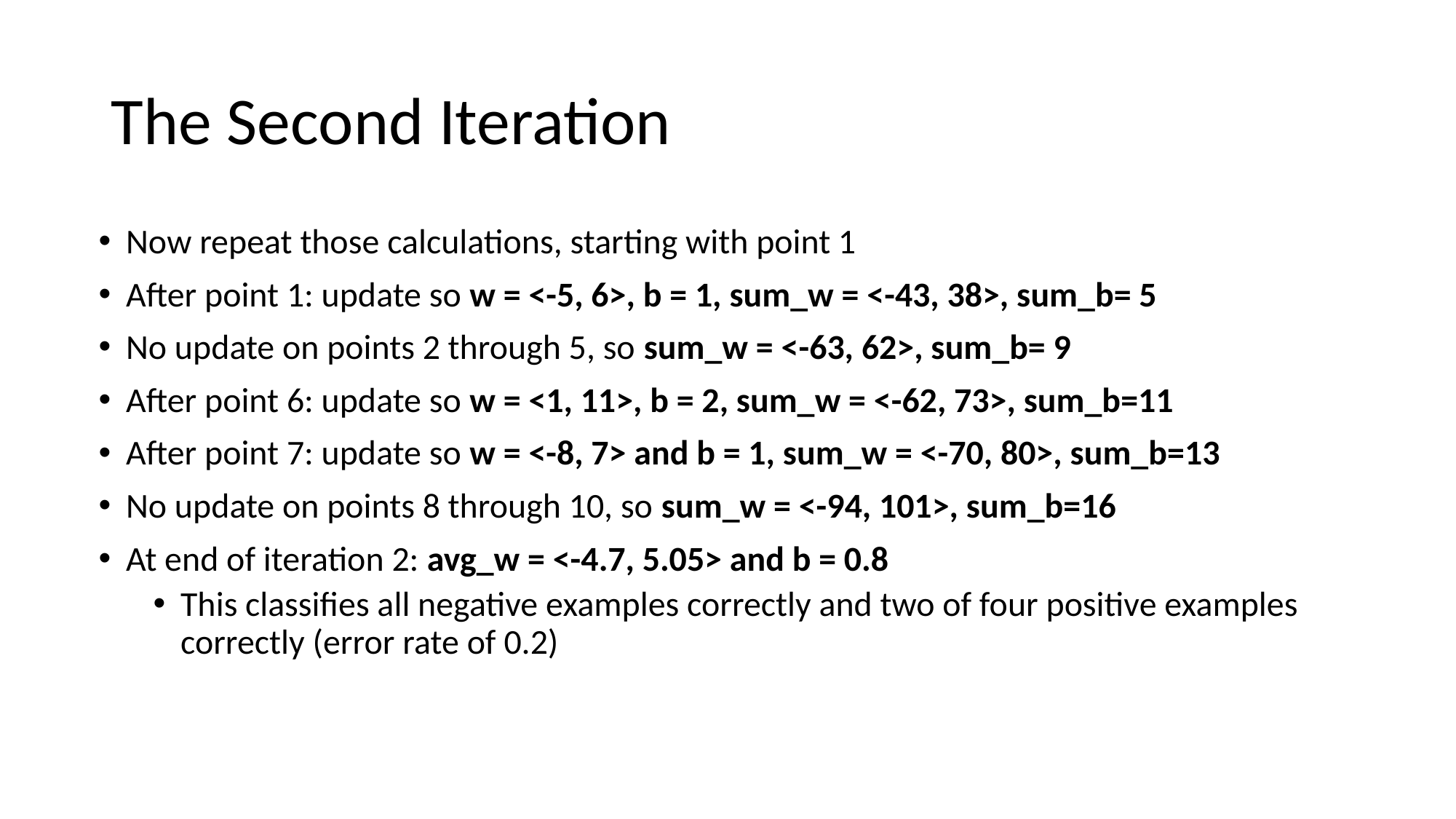

# The Second Iteration
Now repeat those calculations, starting with point 1
After point 1: update so w = <-5, 6>, b = 1, sum_w = <-43, 38>, sum_b= 5
No update on points 2 through 5, so sum_w = <-63, 62>, sum_b= 9
After point 6: update so w = <1, 11>, b = 2, sum_w = <-62, 73>, sum_b=11
After point 7: update so w = <-8, 7> and b = 1, sum_w = <-70, 80>, sum_b=13
No update on points 8 through 10, so sum_w = <-94, 101>, sum_b=16
At end of iteration 2: avg_w = <-4.7, 5.05> and b = 0.8
This classifies all negative examples correctly and two of four positive examples correctly (error rate of 0.2)